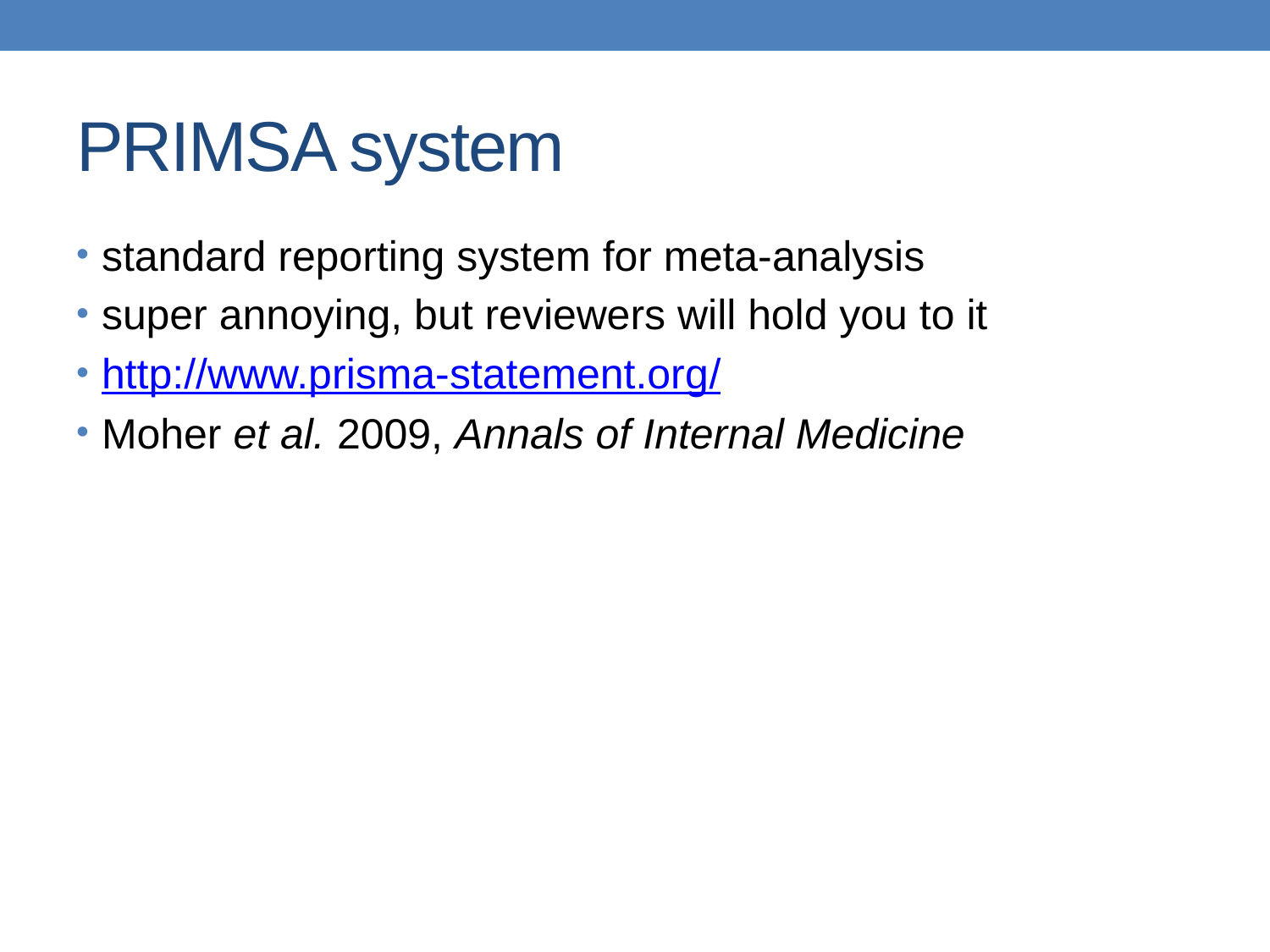

# PRIMSA system
standard reporting system for meta-analysis
super annoying, but reviewers will hold you to it
http://www.prisma-statement.org/
Moher et al. 2009, Annals of Internal Medicine